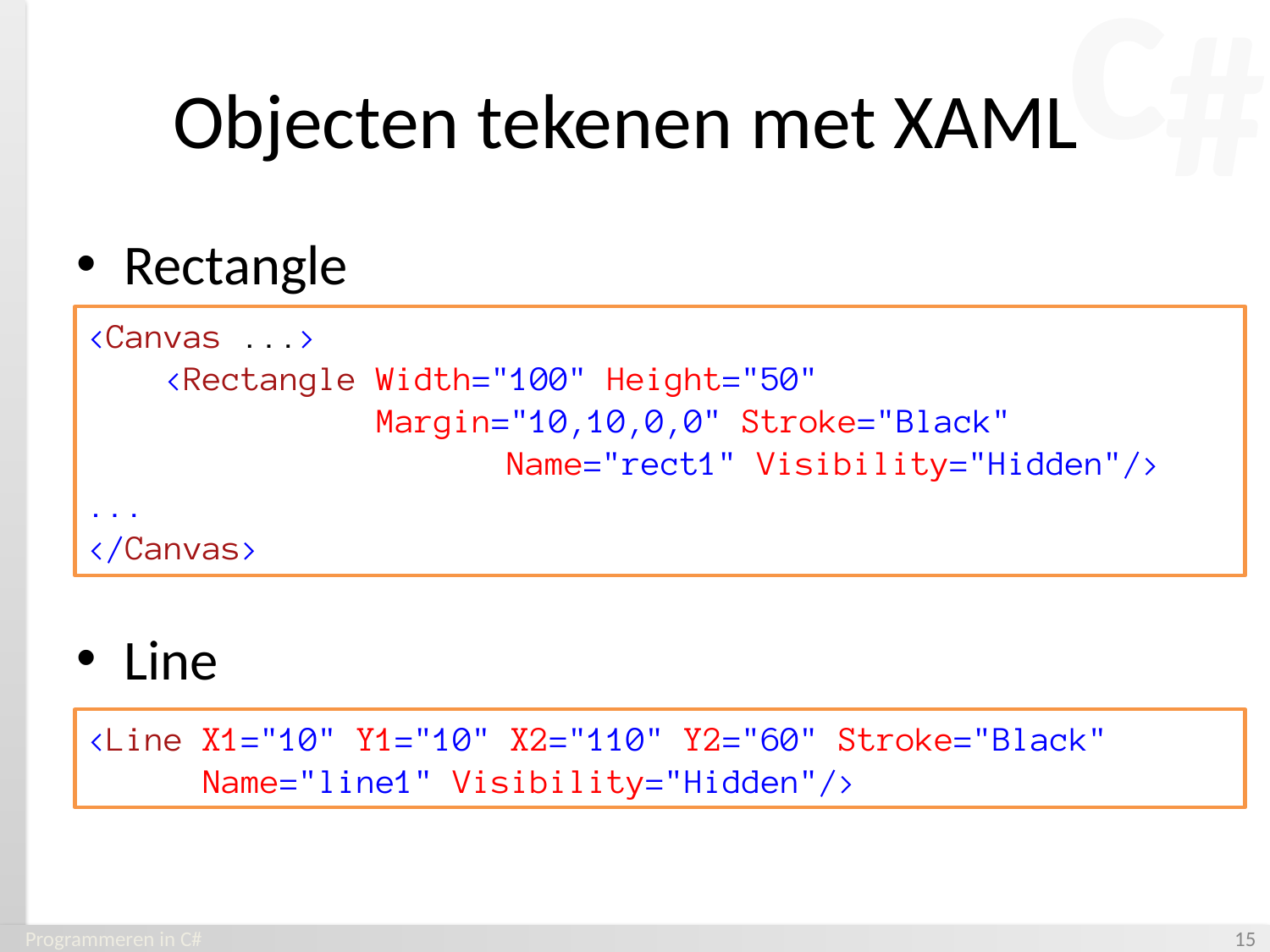

# Objecten tekenen met XAML
Rectangle

Line
<Canvas ...>
    <Rectangle Width="100" Height="50"
               Margin="10,10,0,0" Stroke="Black"    		        		  Name="rect1" Visibility="Hidden"/>
...
</Canvas>
<Line X1="10" Y1="10" X2="110" Y2="60" Stroke="Black"
      Name="line1" Visibility="Hidden"/>
Programmeren in C#
15